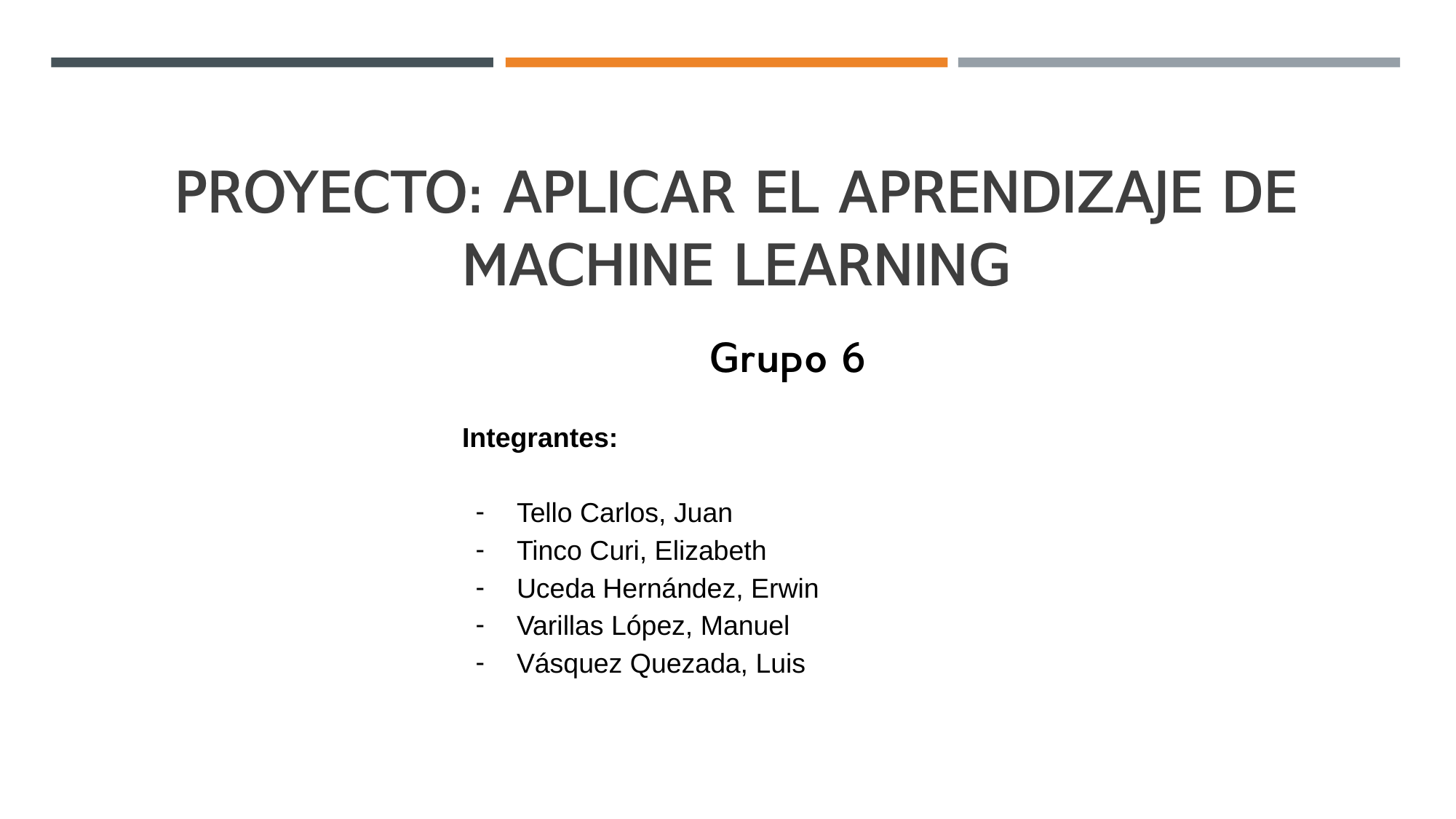

# PROYECTO: APLICAR EL APRENDIZAJE DE MACHINE LEARNING
Grupo 6
Integrantes:

Tello Carlos, Juan
Tinco Curi, Elizabeth
Uceda Hernández, Erwin
Varillas López, Manuel
Vásquez Quezada, Luis